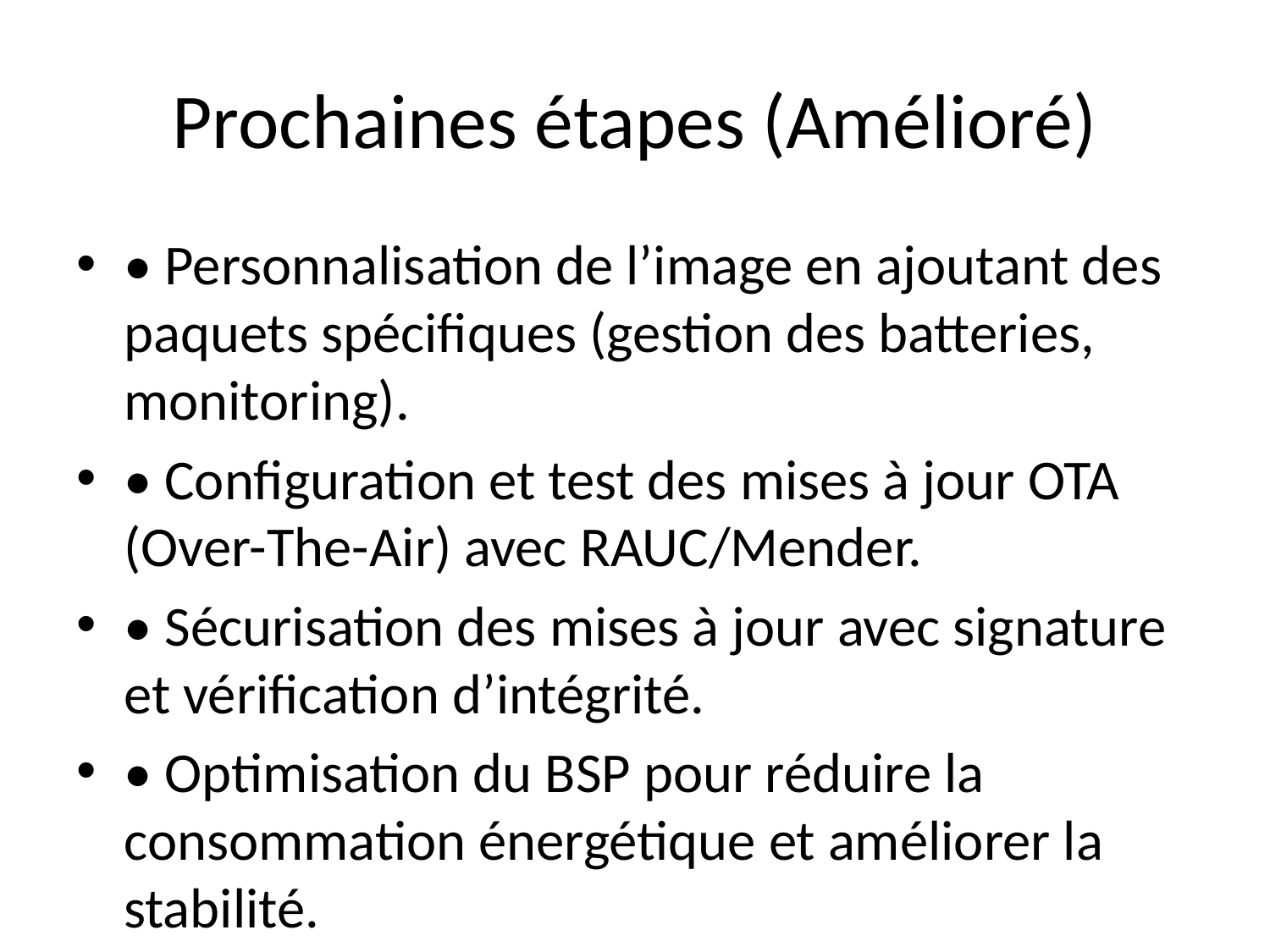

# Prochaines étapes (Amélioré)
• Personnalisation de l’image en ajoutant des paquets spécifiques (gestion des batteries, monitoring).
• Configuration et test des mises à jour OTA (Over-The-Air) avec RAUC/Mender.
• Sécurisation des mises à jour avec signature et vérification d’intégrité.
• Optimisation du BSP pour réduire la consommation énergétique et améliorer la stabilité.
• Intégration des protocoles industriels pour la communication avec des équipements électriques (Modbus, MQTT, CAN).